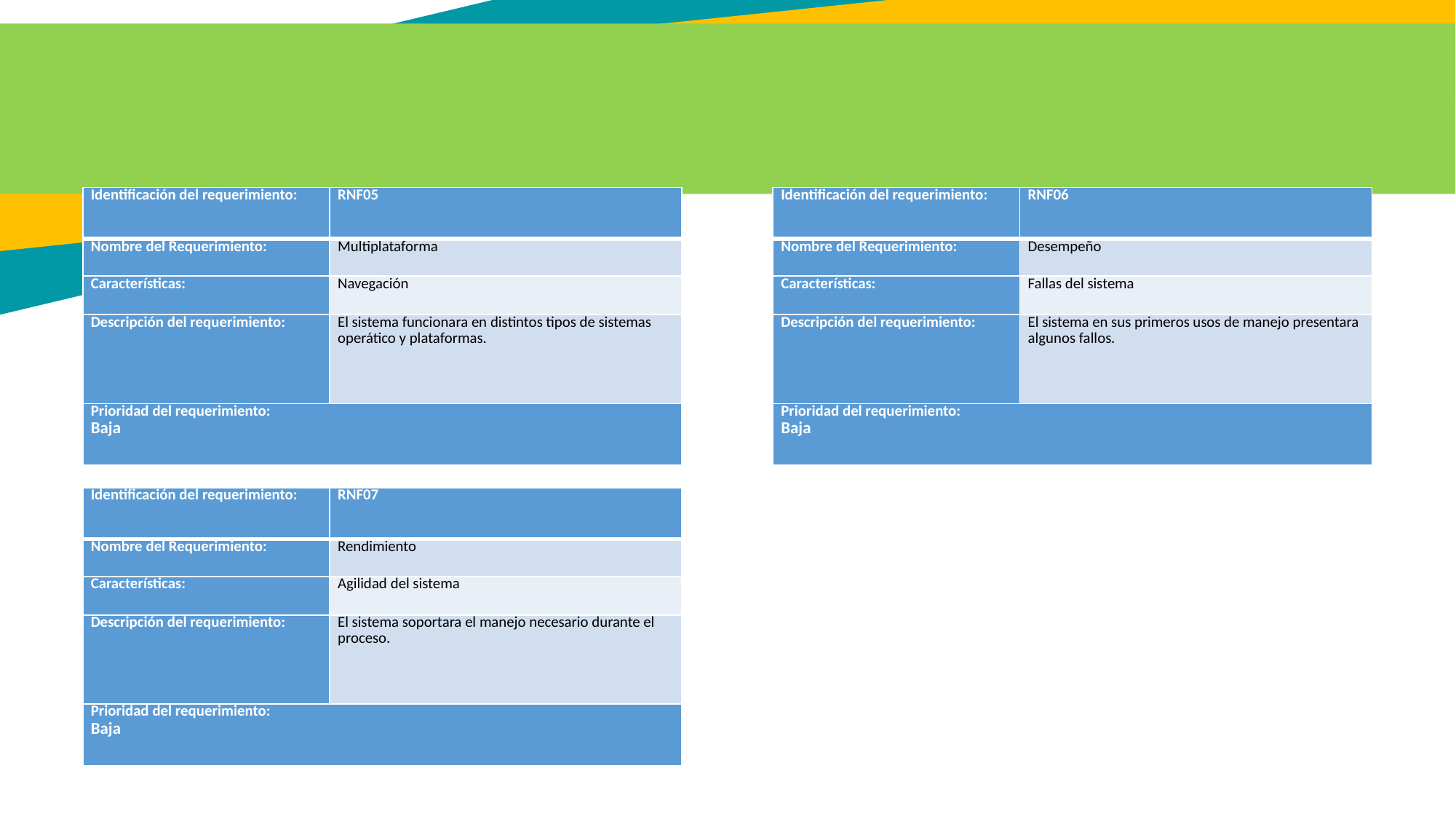

| Identificación del requerimiento: | RNF05 |
| --- | --- |
| Nombre del Requerimiento: | Multiplataforma |
| Características: | Navegación |
| Descripción del requerimiento: | El sistema funcionara en distintos tipos de sistemas operático y plataformas. |
| Prioridad del requerimiento: Baja |  |
| Identificación del requerimiento: | RNF06 |
| --- | --- |
| Nombre del Requerimiento: | Desempeño |
| Características: | Fallas del sistema |
| Descripción del requerimiento: | El sistema en sus primeros usos de manejo presentara algunos fallos. |
| Prioridad del requerimiento: Baja |  |
| Identificación del requerimiento: | RNF07 |
| --- | --- |
| Nombre del Requerimiento: | Rendimiento |
| Características: | Agilidad del sistema |
| Descripción del requerimiento: | El sistema soportara el manejo necesario durante el proceso. |
| Prioridad del requerimiento: Baja |  |